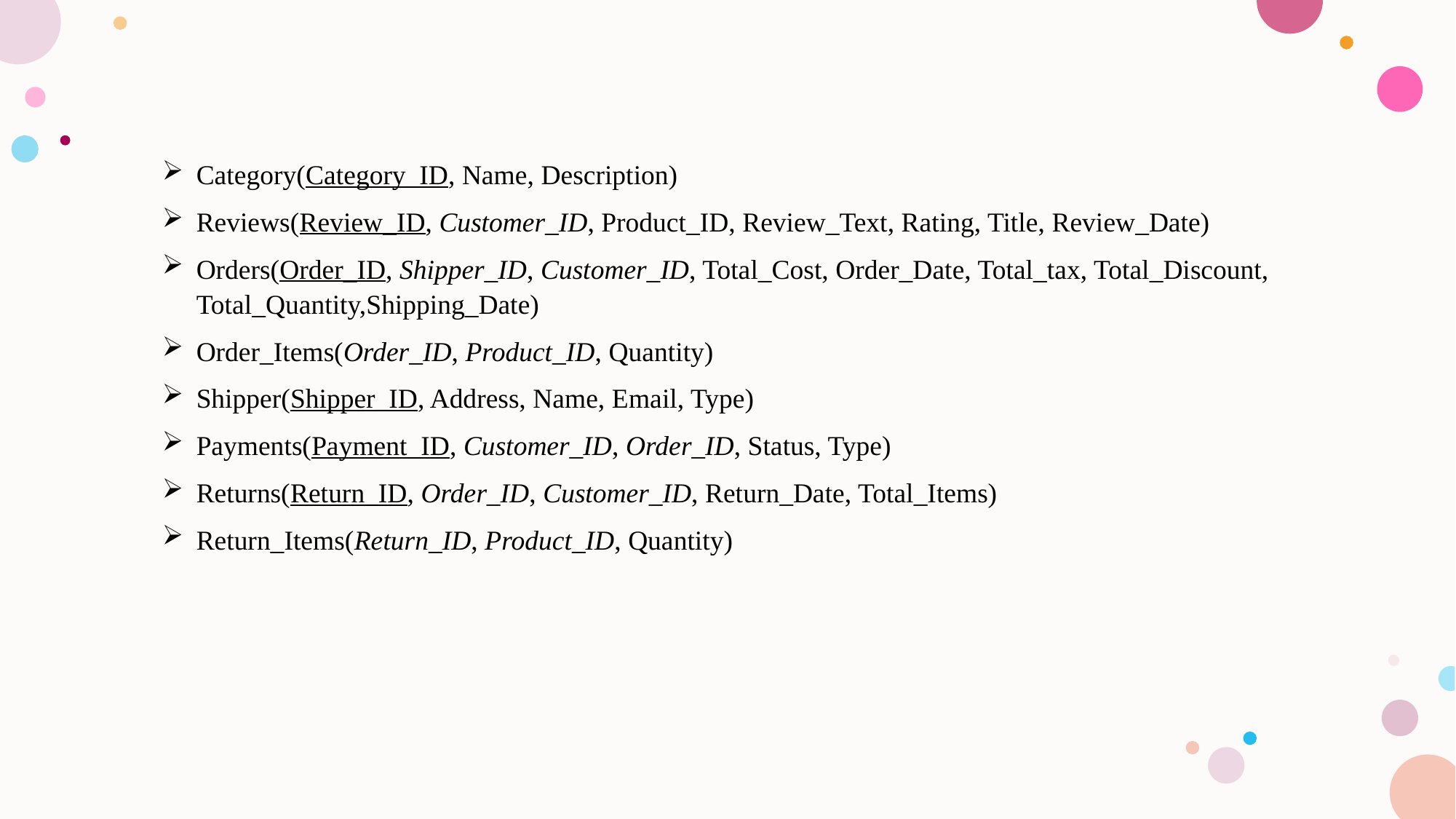

Category(Category_ID, Name, Description)
Reviews(Review_ID, Customer_ID, Product_ID, Review_Text, Rating, Title, Review_Date)
Orders(Order_ID, Shipper_ID, Customer_ID, Total_Cost, Order_Date, Total_tax, Total_Discount, Total_Quantity,Shipping_Date)
Order_Items(Order_ID, Product_ID, Quantity)
Shipper(Shipper_ID, Address, Name, Email, Type)
Payments(Payment_ID, Customer_ID, Order_ID, Status, Type)
Returns(Return_ID, Order_ID, Customer_ID, Return_Date, Total_Items)
Return_Items(Return_ID, Product_ID, Quantity)